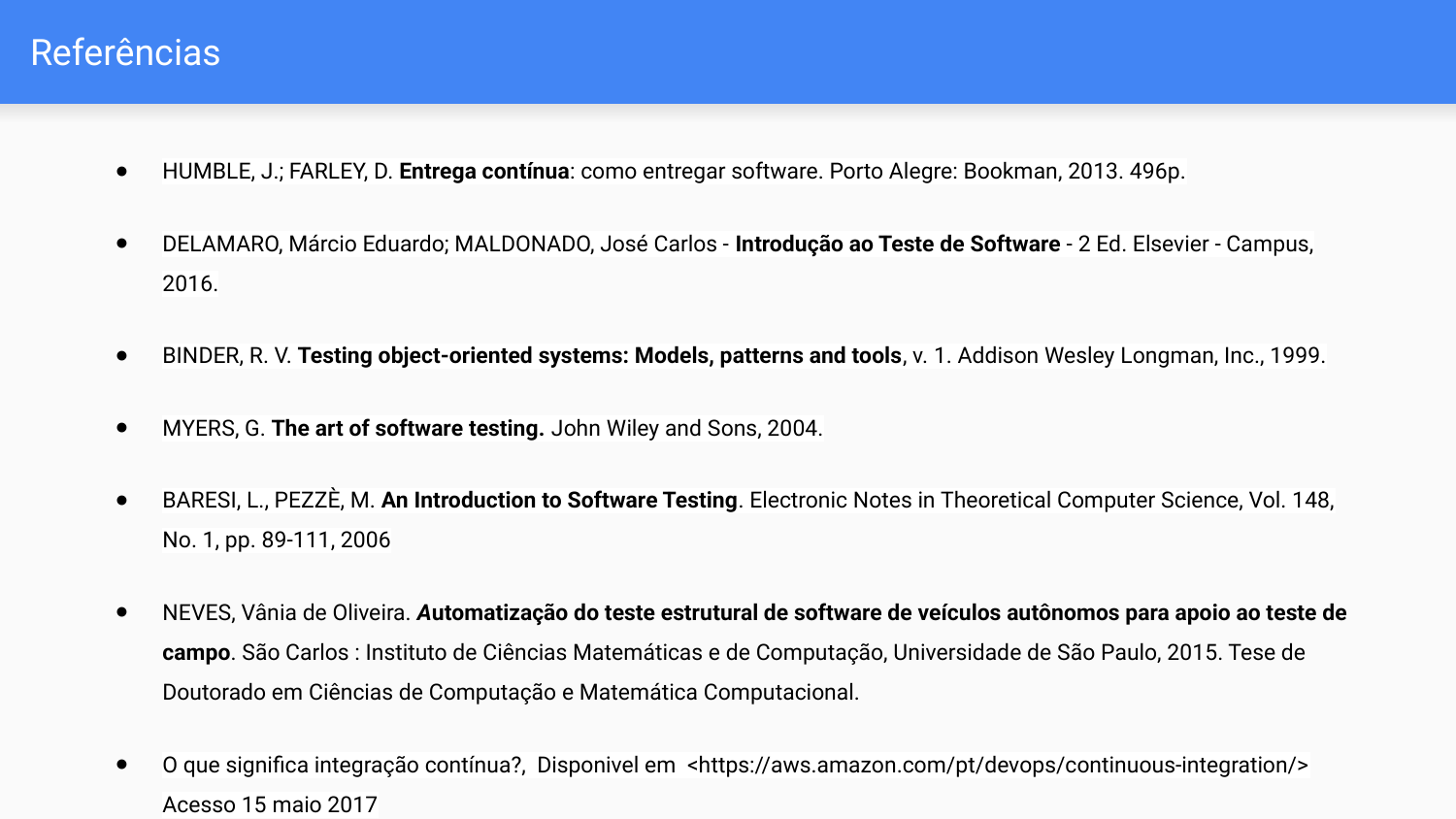

# Referências
HUMBLE, J.; FARLEY, D. Entrega contínua: como entregar software. Porto Alegre: Bookman, 2013. 496p.
DELAMARO, Márcio Eduardo; MALDONADO, José Carlos - Introdução ao Teste de Software - 2 Ed. Elsevier - Campus, 2016.
BINDER, R. V. Testing object-oriented systems: Models, patterns and tools, v. 1. Addison Wesley Longman, Inc., 1999.
MYERS, G. The art of software testing. John Wiley and Sons, 2004.
BARESI, L., PEZZÈ, M. An Introduction to Software Testing. Electronic Notes in Theoretical Computer Science, Vol. 148, No. 1, pp. 89-111, 2006
NEVES, Vânia de Oliveira. Automatização do teste estrutural de software de veículos autônomos para apoio ao teste de campo. São Carlos : Instituto de Ciências Matemáticas e de Computação, Universidade de São Paulo, 2015. Tese de Doutorado em Ciências de Computação e Matemática Computacional.
O que significa integração contínua?,  Disponivel em  <https://aws.amazon.com/pt/devops/continuous-integration/> Acesso 15 maio 2017